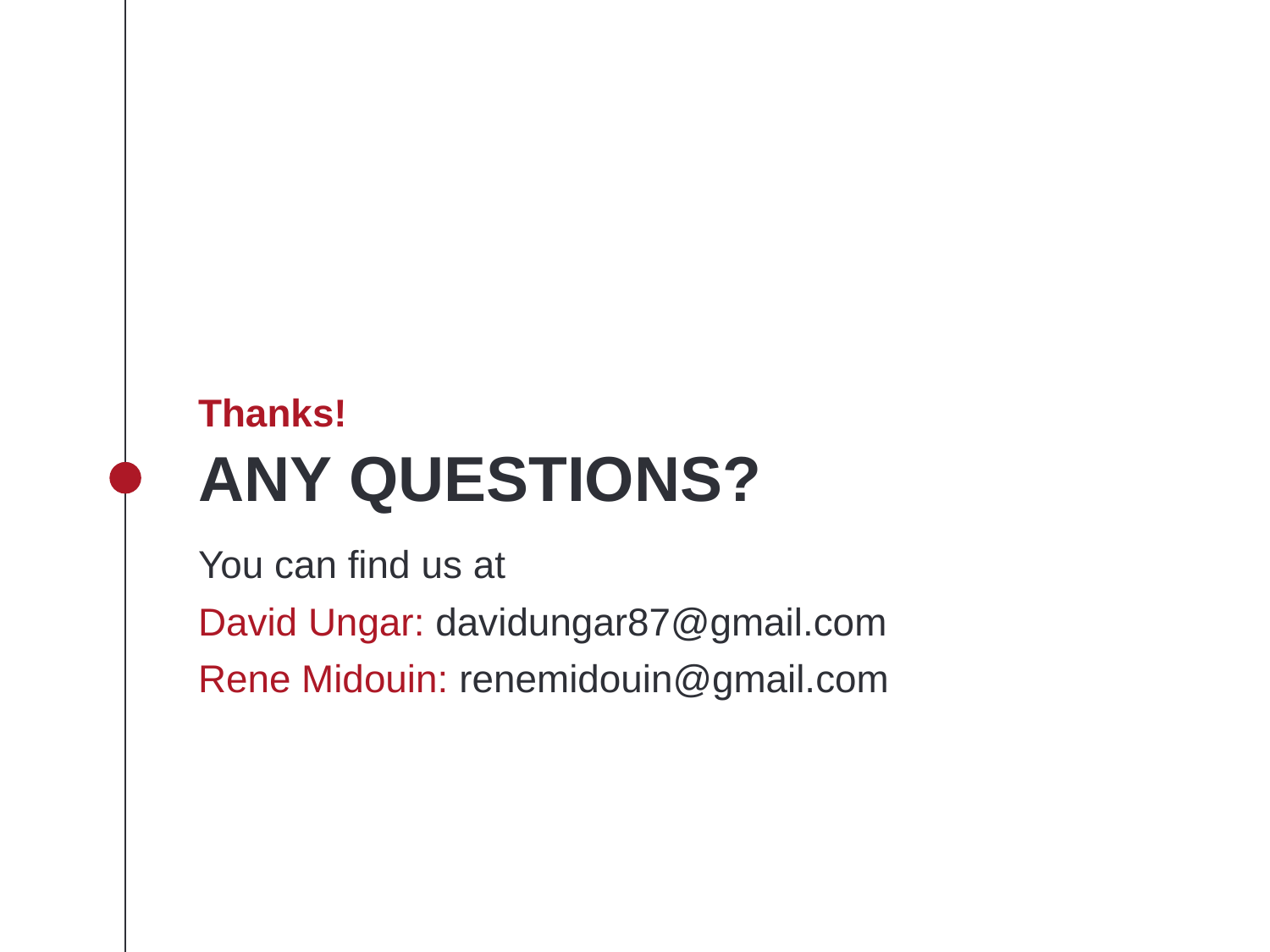

Thanks!
ANY QUESTIONS?

You can find us at
David Ungar: davidungar87@gmail.com
Rene Midouin: renemidouin@gmail.com